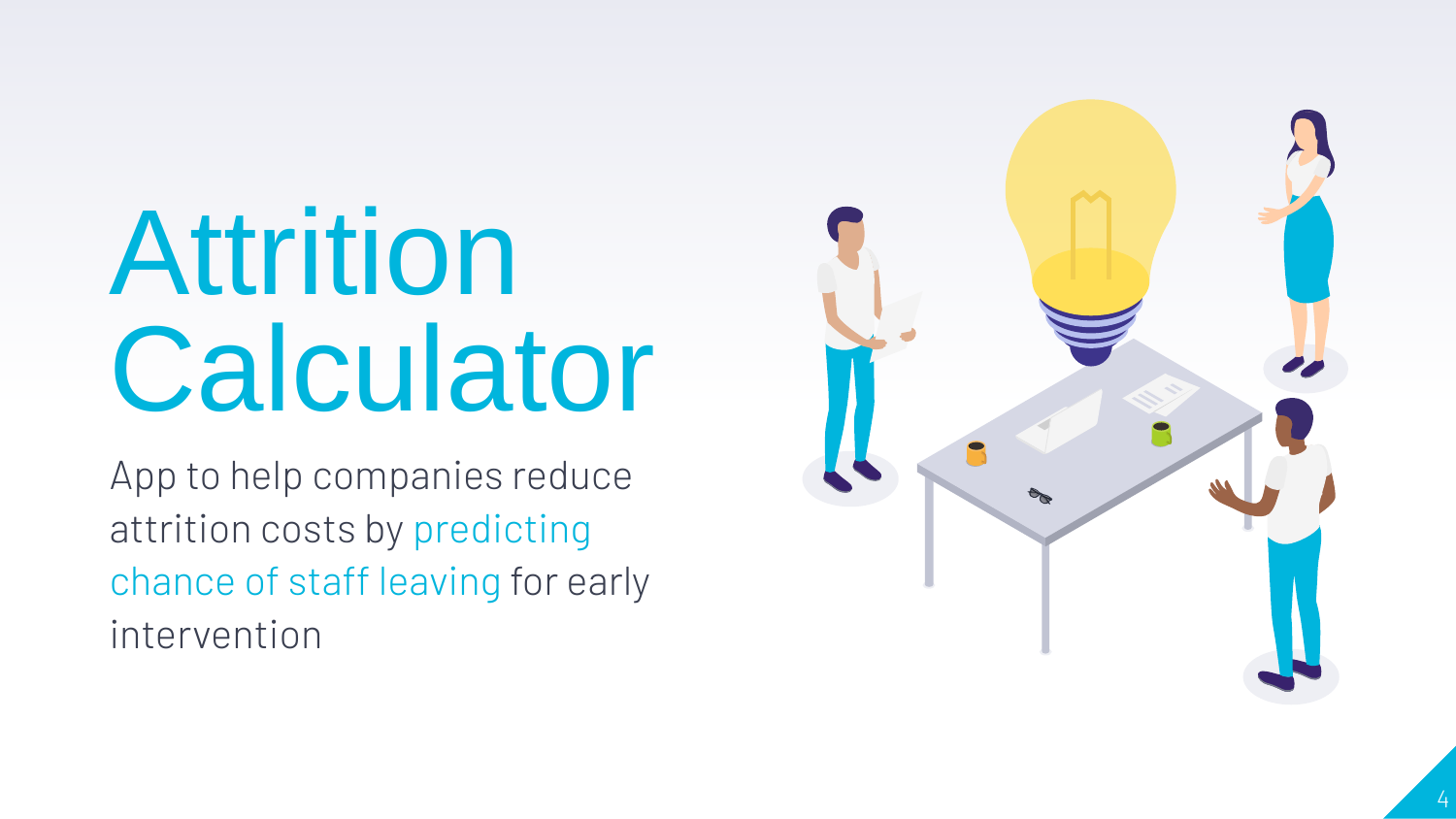

Attrition Calculator
App to help companies reduce attrition costs by predicting chance of staff leaving for early intervention
4